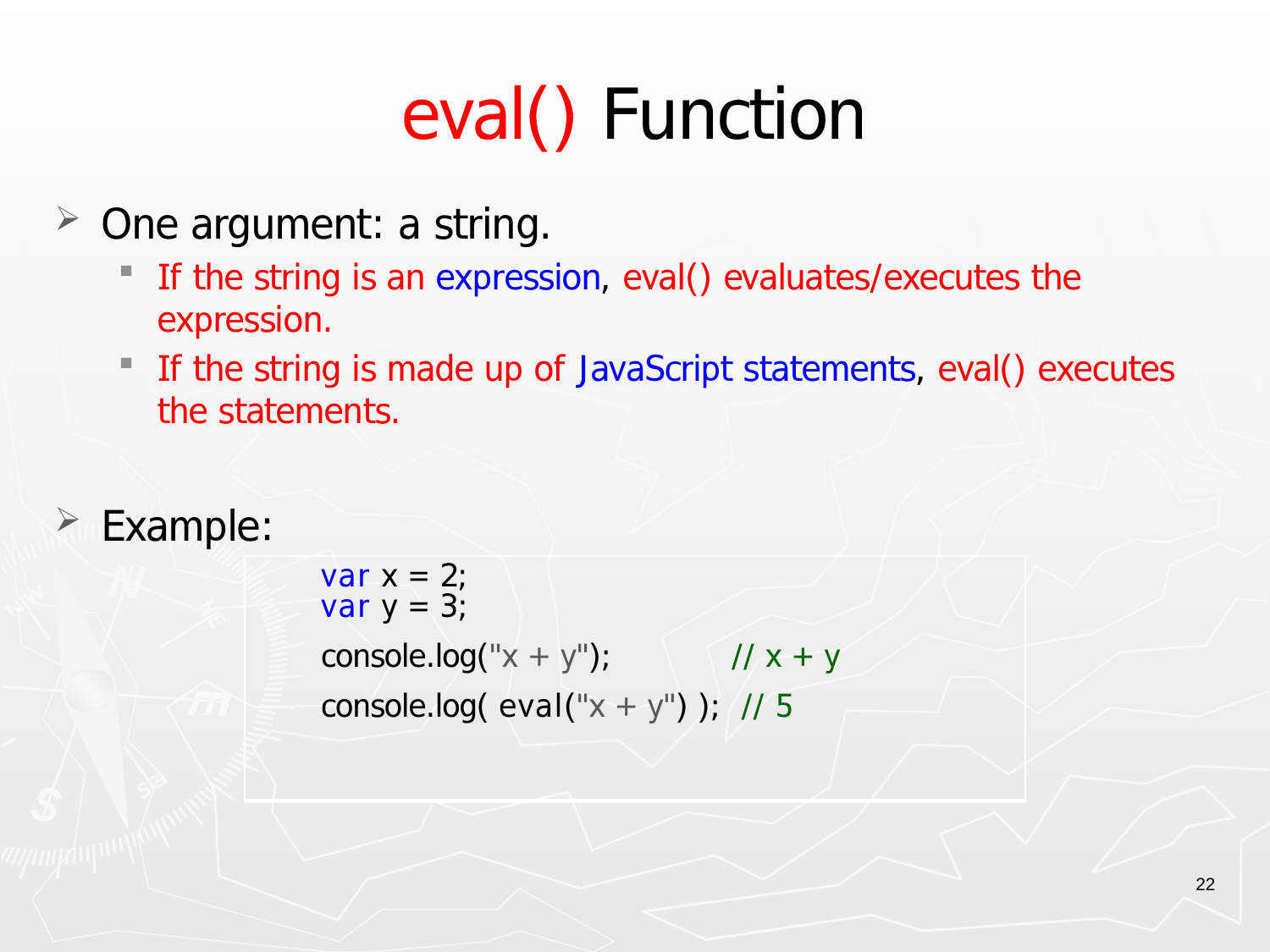

# eval() Function
One argument: a string.
If the string is an expression, eval() evaluates/executes the expression.
If the string is made up of JavaScript statements, eval() executes the statements.

Example:

| var x = 2; var y = 3; console.log("x + y"); // x + y console.log( eval("x + y") ); // 5 |
| --- |
22